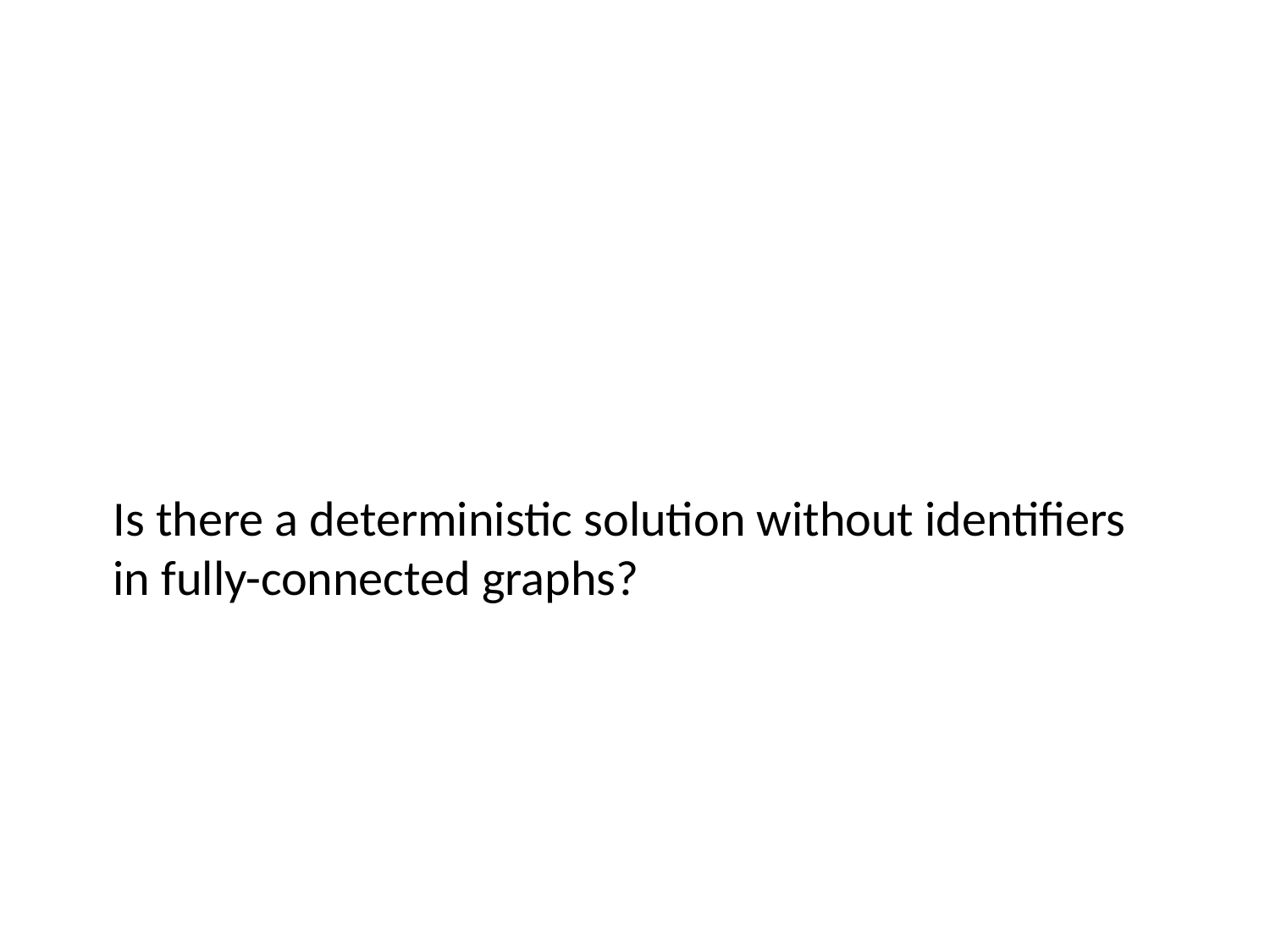

Is there a deterministic solution without identifiers in fully-connected graphs?